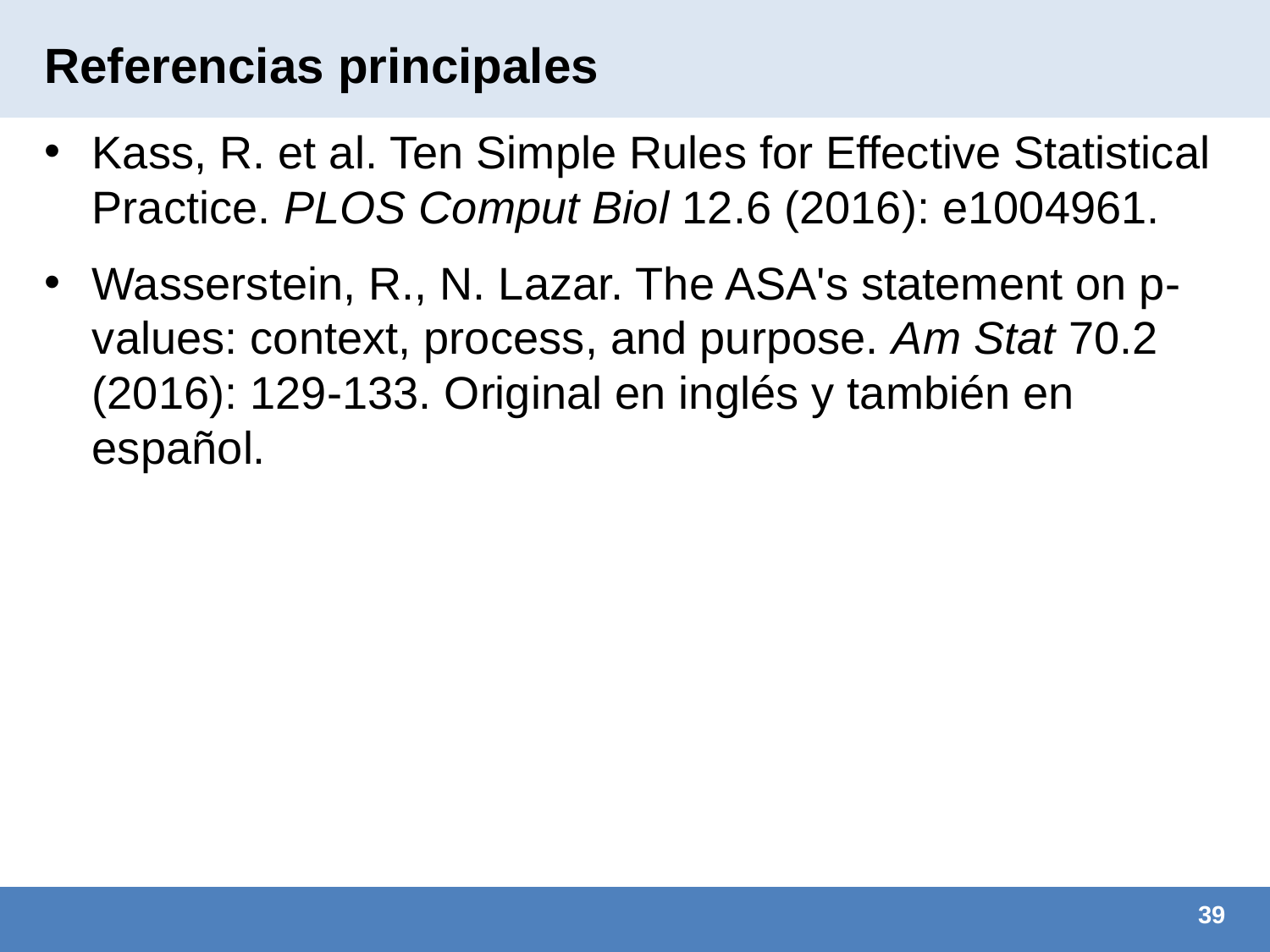

# Referencias principales
Kass, R. et al. Ten Simple Rules for Effective Statistical Practice. PLOS Comput Biol 12.6 (2016): e1004961.
Wasserstein, R., N. Lazar. The ASA's statement on p-values: context, process, and purpose. Am Stat 70.2 (2016): 129-133. Original en inglés y también en español.

39